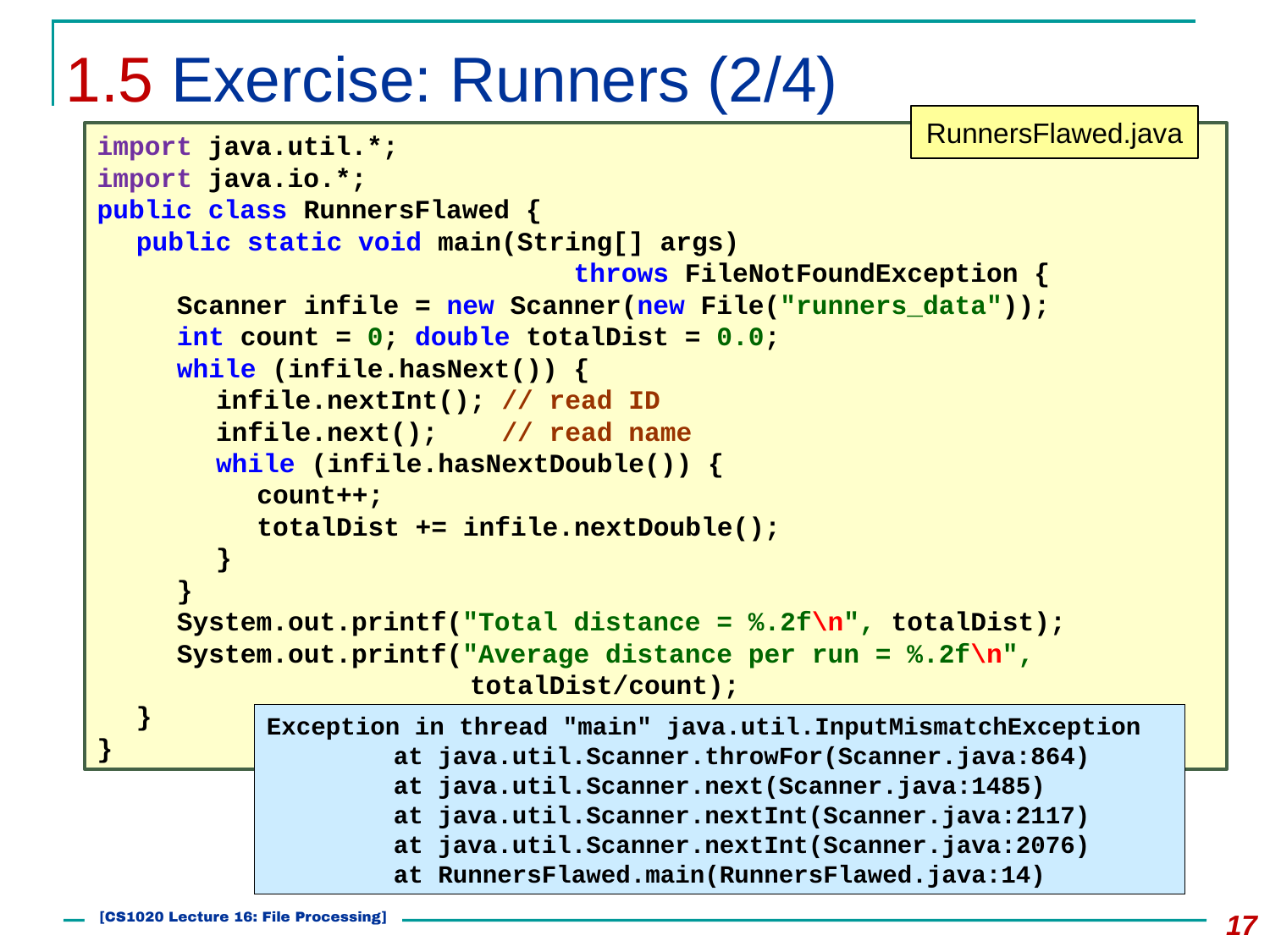

# 1.5 Exercise: Runners (2/4)
RunnersFlawed.java
import java.util.*;
import java.io.*;
public class RunnersFlawed {
	public static void main(String[] args)
		                         throws FileNotFoundException {
		Scanner infile = new Scanner(new File("runners_data"));
		int count = 0; double totalDist = 0.0;
		while (infile.hasNext()) {
			infile.nextInt(); // read ID
			infile.next();    // read name
			while (infile.hasNextDouble()) {
				count++;
				totalDist += infile.nextDouble();
			}
		}
		System.out.printf("Total distance = %.2f\n", totalDist);
		System.out.printf("Average distance per run = %.2f\n",
			                totalDist/count);
	}
}
Exception in thread "main" java.util.InputMismatchException
	at java.util.Scanner.throwFor(Scanner.java:864)
	at java.util.Scanner.next(Scanner.java:1485)
	at java.util.Scanner.nextInt(Scanner.java:2117)
	at java.util.Scanner.nextInt(Scanner.java:2076)
	at RunnersFlawed.main(RunnersFlawed.java:14)
17
[CS1020 Lecture 16: File Processing]